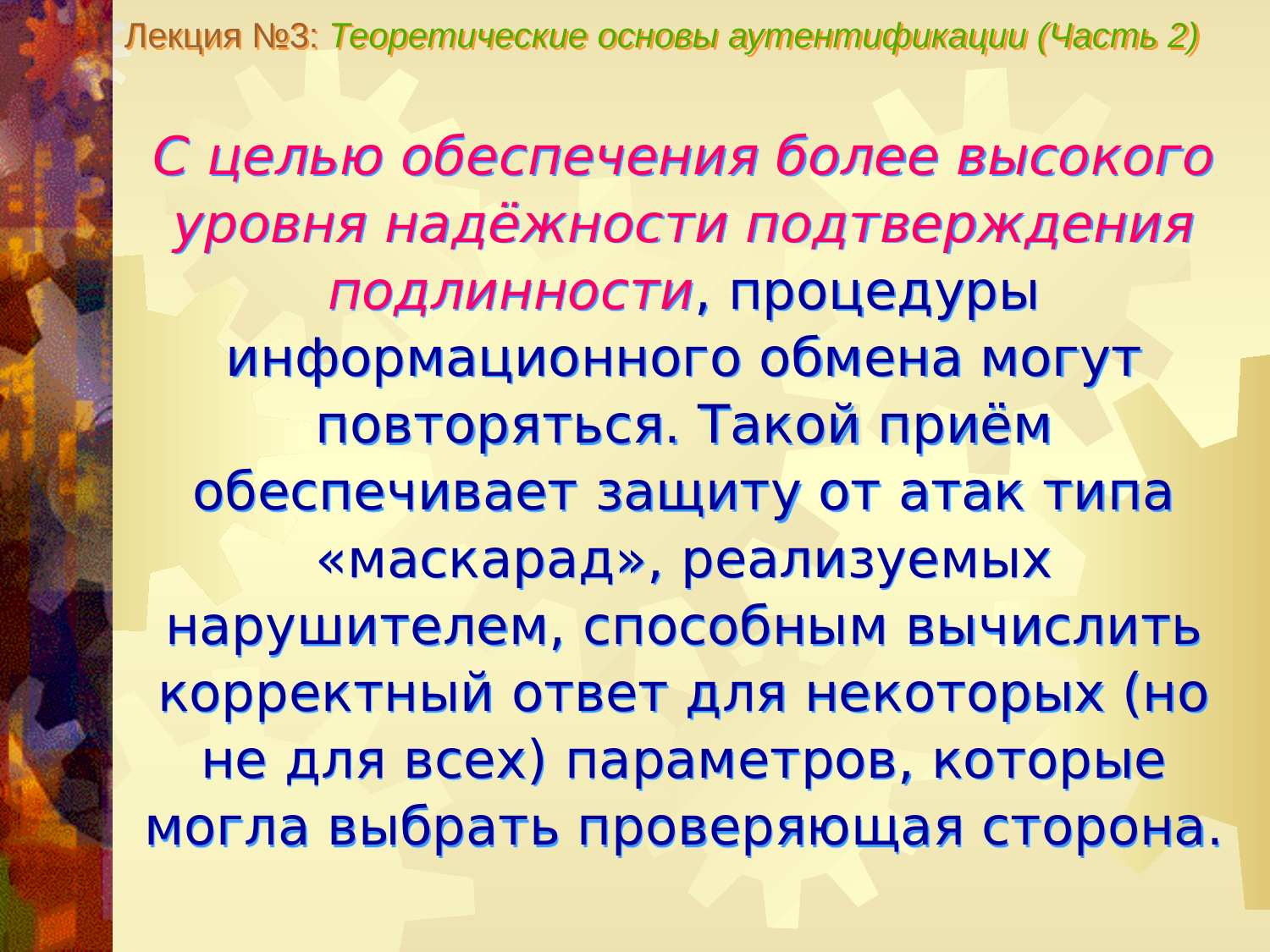

Лекция №3: Теоретические основы аутентификации (Часть 2)
С целью обеспечения более высокого уровня надёжности подтверждения подлинности, процедуры информационного обмена могут повторяться. Такой приём обеспечивает защиту от атак типа «маскарад», реализуемых нарушителем, способным вычислить корректный ответ для некоторых (но не для всех) параметров, которые могла выбрать проверяющая сторона.